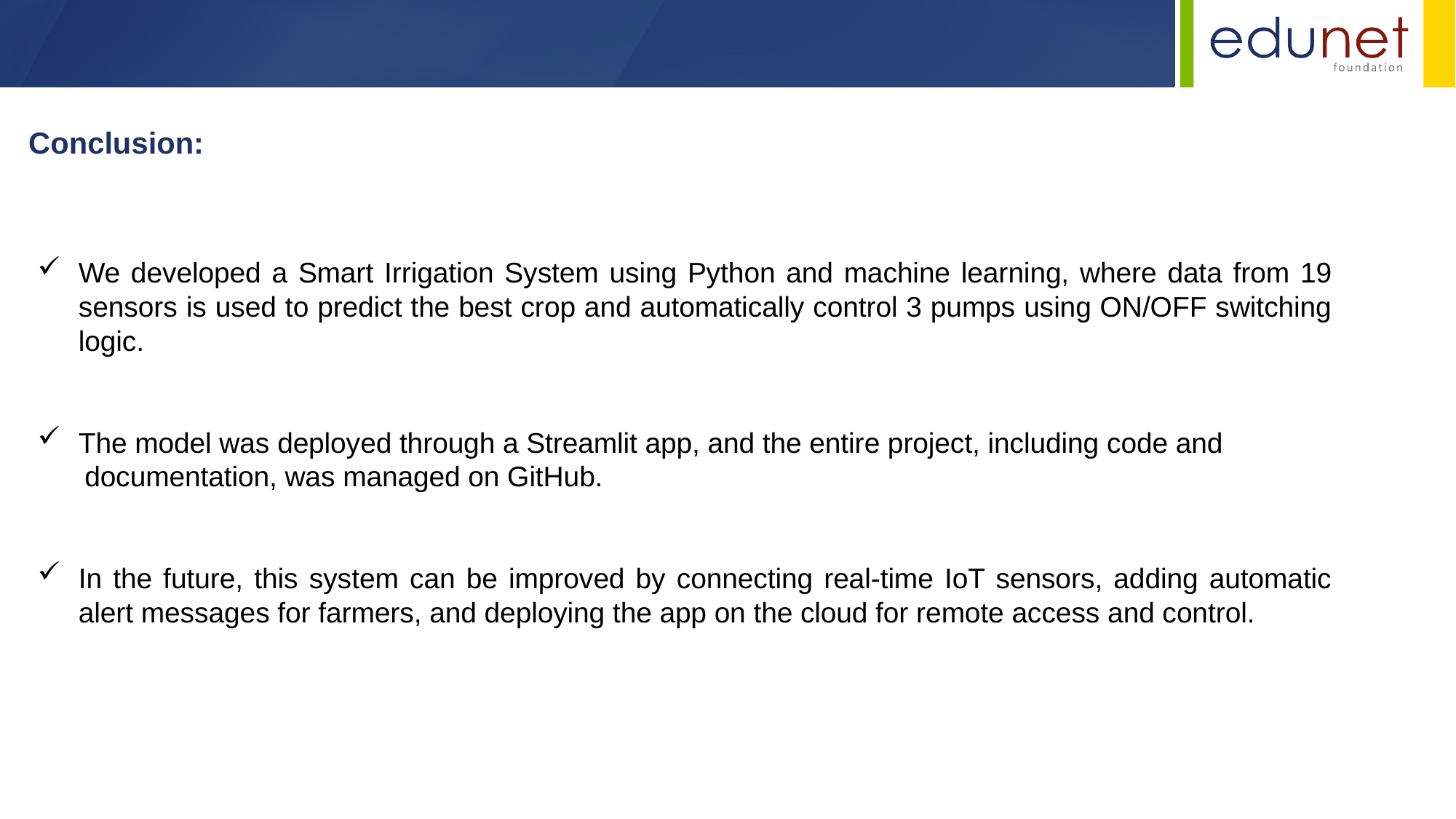

Conclusion:
We developed a Smart Irrigation System using Python and machine learning, where data from 19 sensors is used to predict the best crop and automatically control 3 pumps using ON/OFF switching logic.

The model was deployed through a Streamlit app, and the entire project, including code and
      documentation, was managed on GitHub.

In the future, this system can be improved by connecting real-time IoT sensors, adding automatic alert messages for farmers, and deploying the app on the cloud for remote access and control.